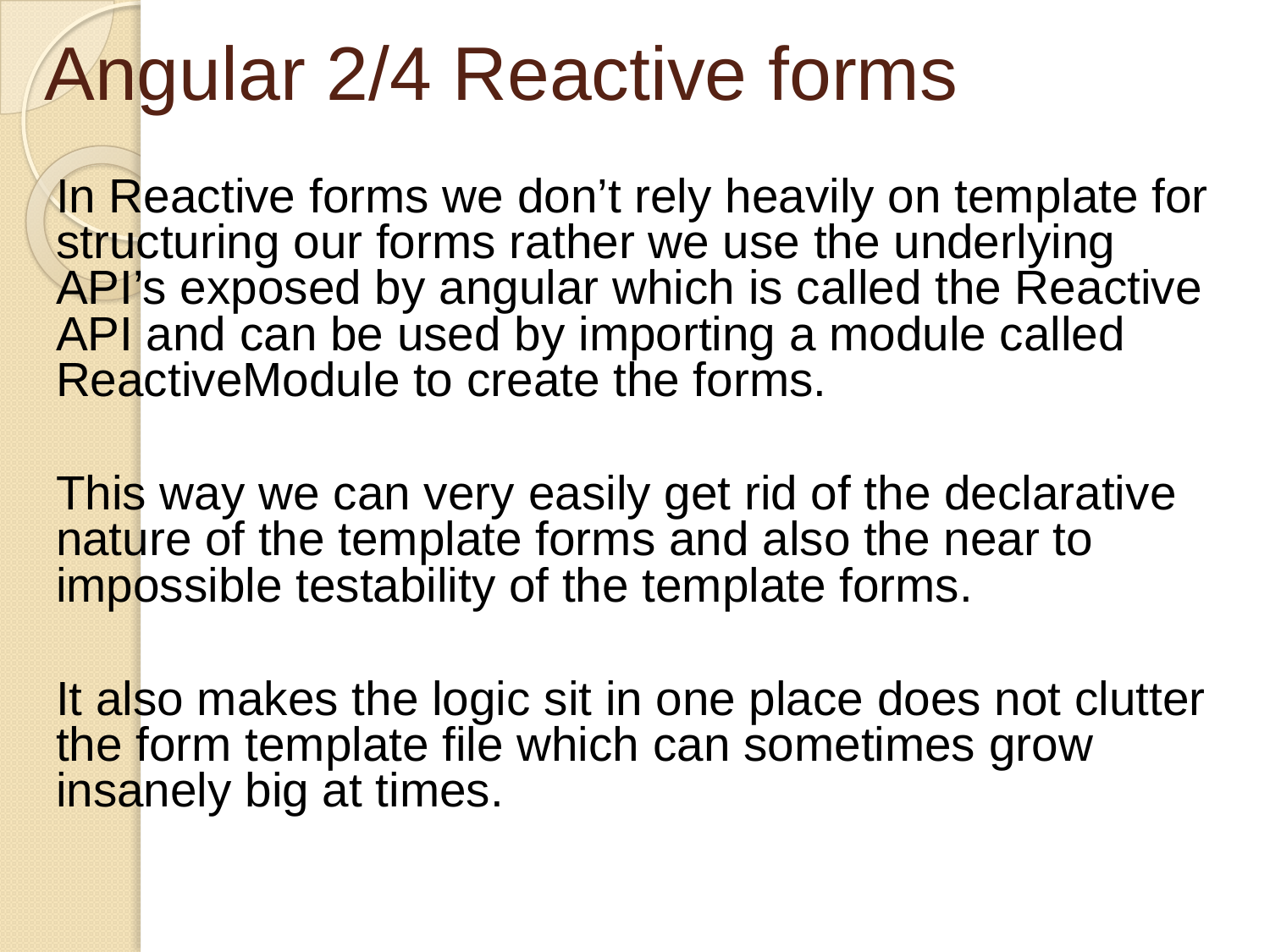

# Angular 2/4 Reactive forms
In Reactive forms we don’t rely heavily on template for structuring our forms rather we use the underlying API’s exposed by angular which is called the Reactive API and can be used by importing a module called ReactiveModule to create the forms.

This way we can very easily get rid of the declarative nature of the template forms and also the near to impossible testability of the template forms.

It also makes the logic sit in one place does not clutter the form template file which can sometimes grow insanely big at times.